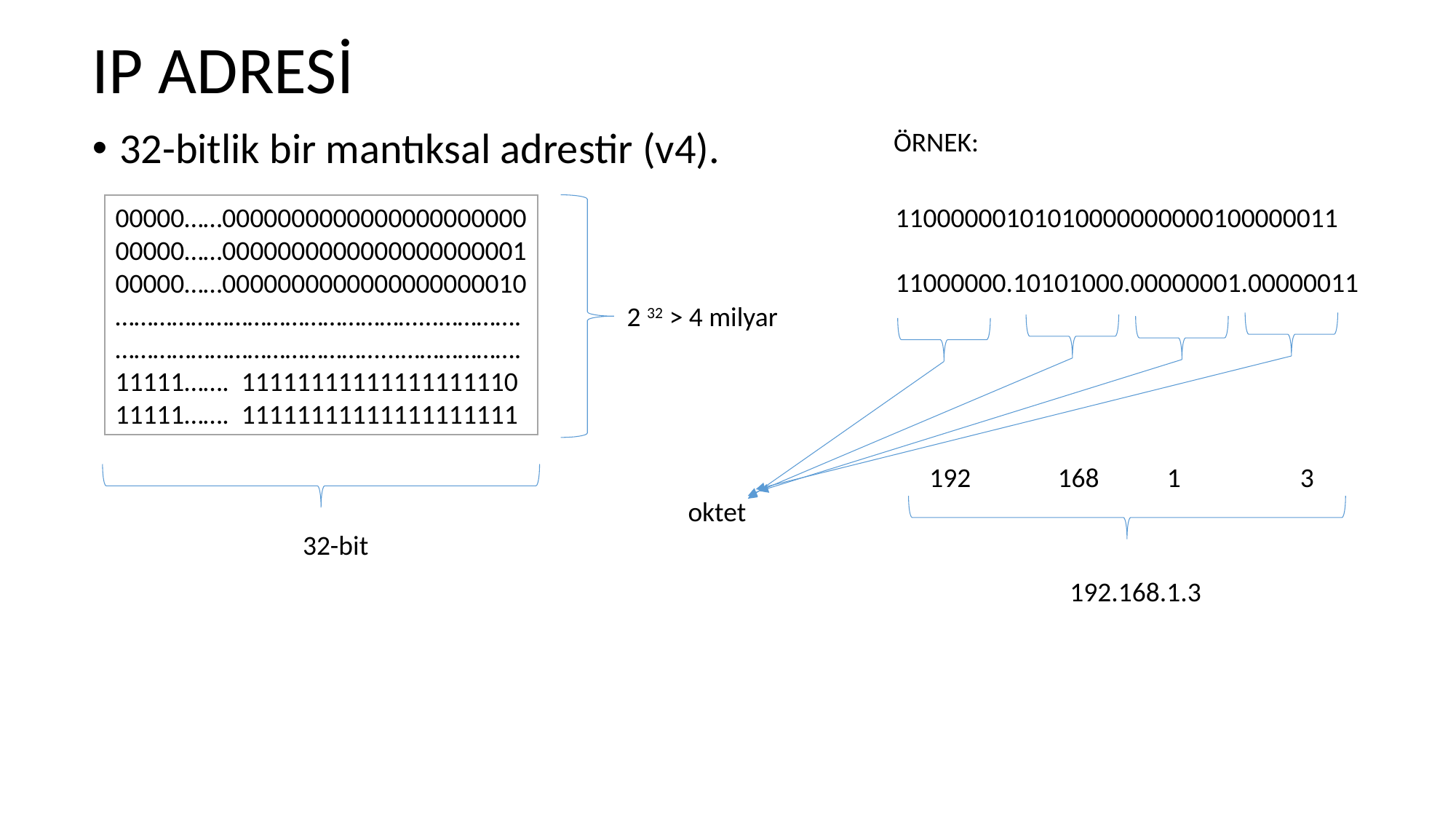

# IP ADRESİ
ÖRNEK:
32-bitlik bir mantıksal adrestir (v4).
00000……0000000000000000000000
00000……0000000000000000000001
00000……0000000000000000000010
…………………………………………...………….
……………………………………...……………….
11111…….  11111111111111111110
11111…….  11111111111111111111

11000000101010000000000100000011
11000000.10101000.00000001.00000011

2 32 > 4 milyar

192
168
1
3
oktet
32-bit
192.168.1.3